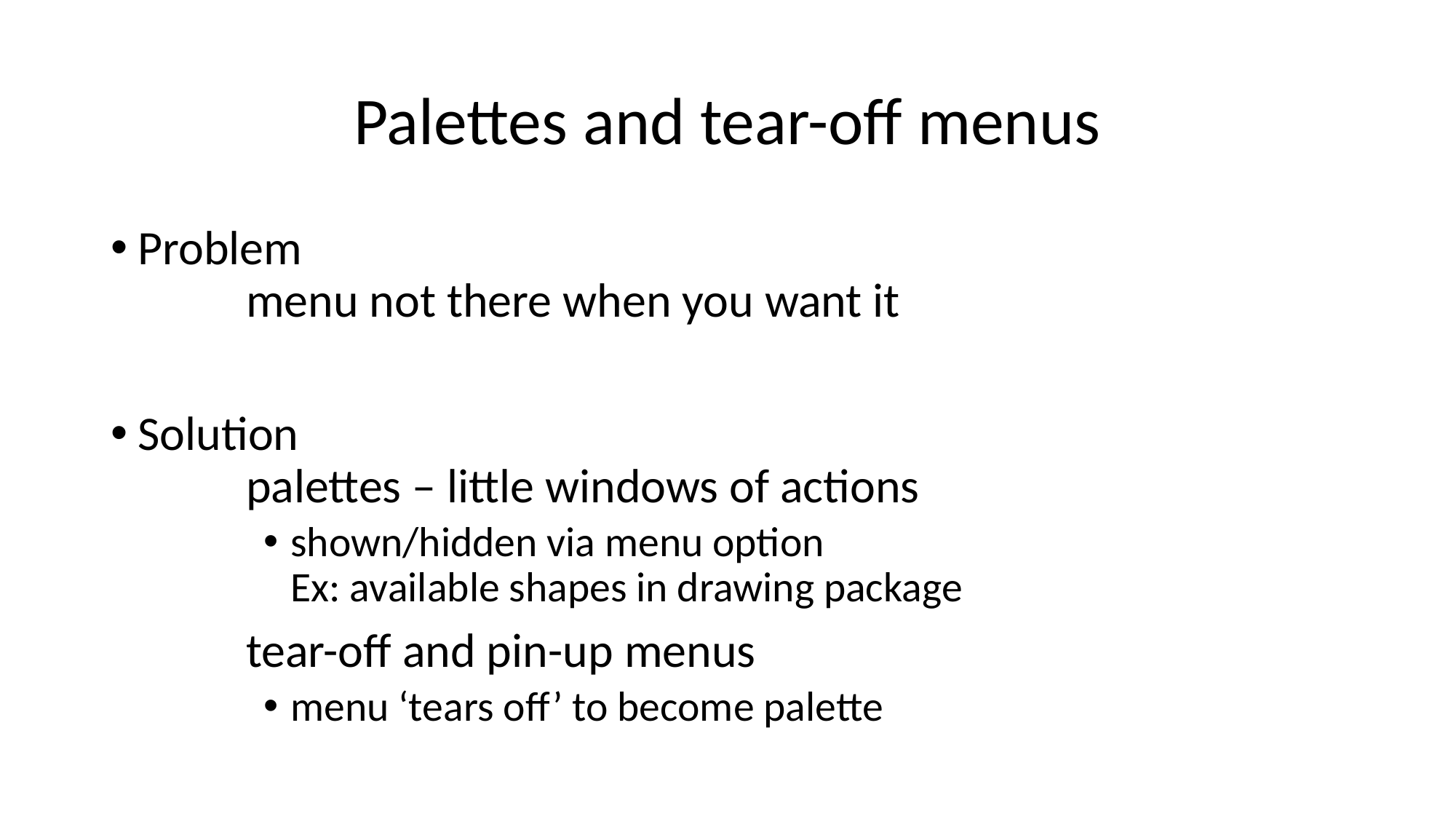

# Palettes and tear-off menus
Problem
	menu not there when you want it

Solution
	palettes – little windows of actions
shown/hidden via menu option
Ex: available shapes in drawing package
	tear-off and pin-up menus
menu ‘tears off’ to become palette